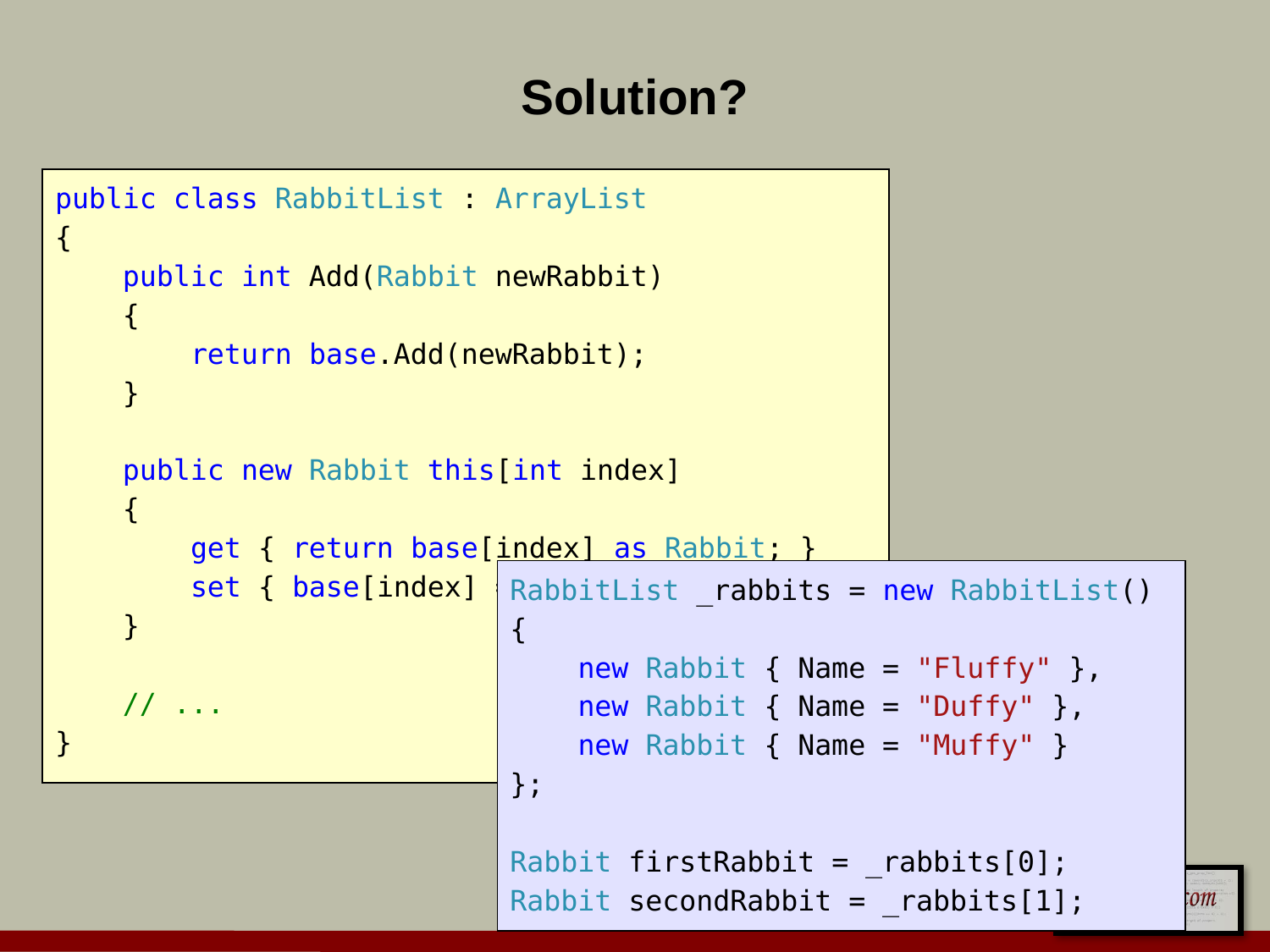

# Solution?
public class RabbitList : ArrayList
{
    public int Add(Rabbit newRabbit)
    {
        return base.Add(newRabbit);
    }

    public new Rabbit this[int index]
    {
        get { return base[index] as Rabbit; }
        set { base[index] = value as Rabbit; }
    }

    // ...
}

RabbitList _rabbits = new RabbitList()
{
    new Rabbit { Name = "Fluffy" },
    new Rabbit { Name = "Duffy" },
    new Rabbit { Name = "Muffy" }
};

Rabbit firstRabbit = _rabbits[0];
Rabbit secondRabbit = _rabbits[1];